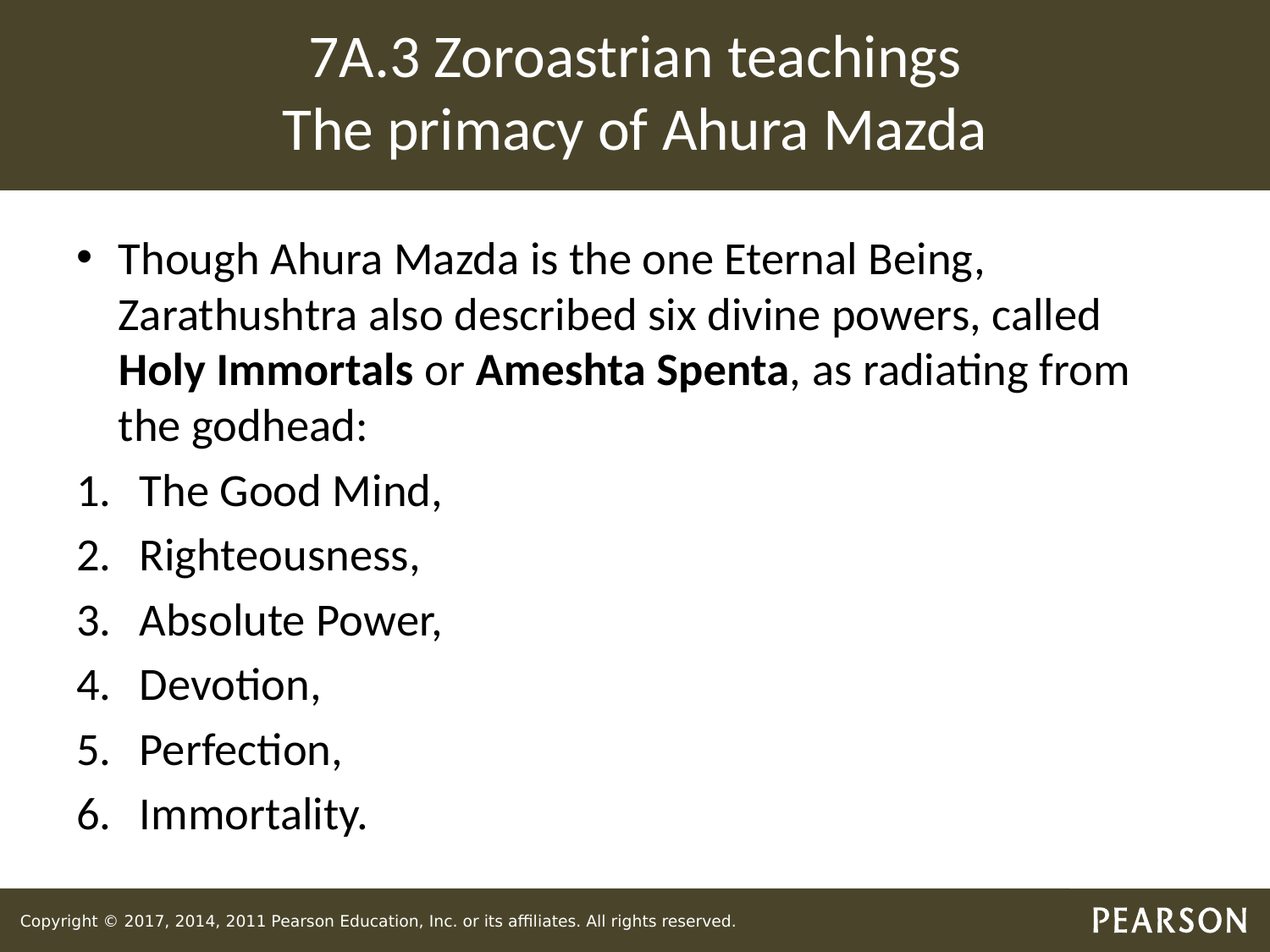

# 7A.3 Zoroastrian teachings The primacy of Ahura Mazda
Though Ahura Mazda is the one Eternal Being, Zarathushtra also described six divine powers, called Holy Immortals or Ameshta Spenta, as radiating from the godhead:
The Good Mind,
Righteousness,
Absolute Power,
Devotion,
Perfection,
Immortality.